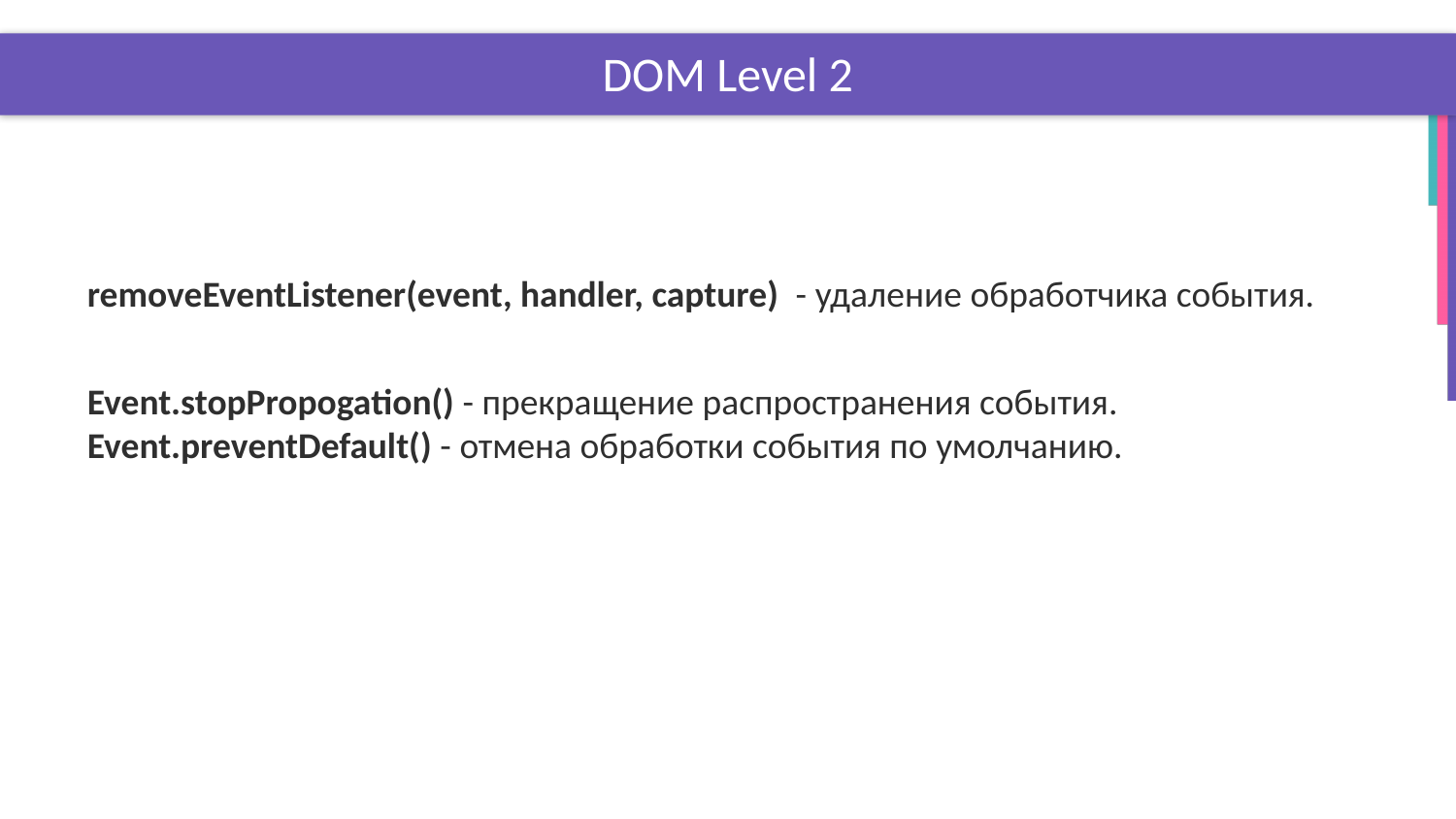

# DOM Level 2
removeEventListener(event, handler, capture)  - удаление обработчика события.
Event.stopPropogation() - прекращение распространения события.
Event.preventDefault() - отмена обработки события по умолчанию.